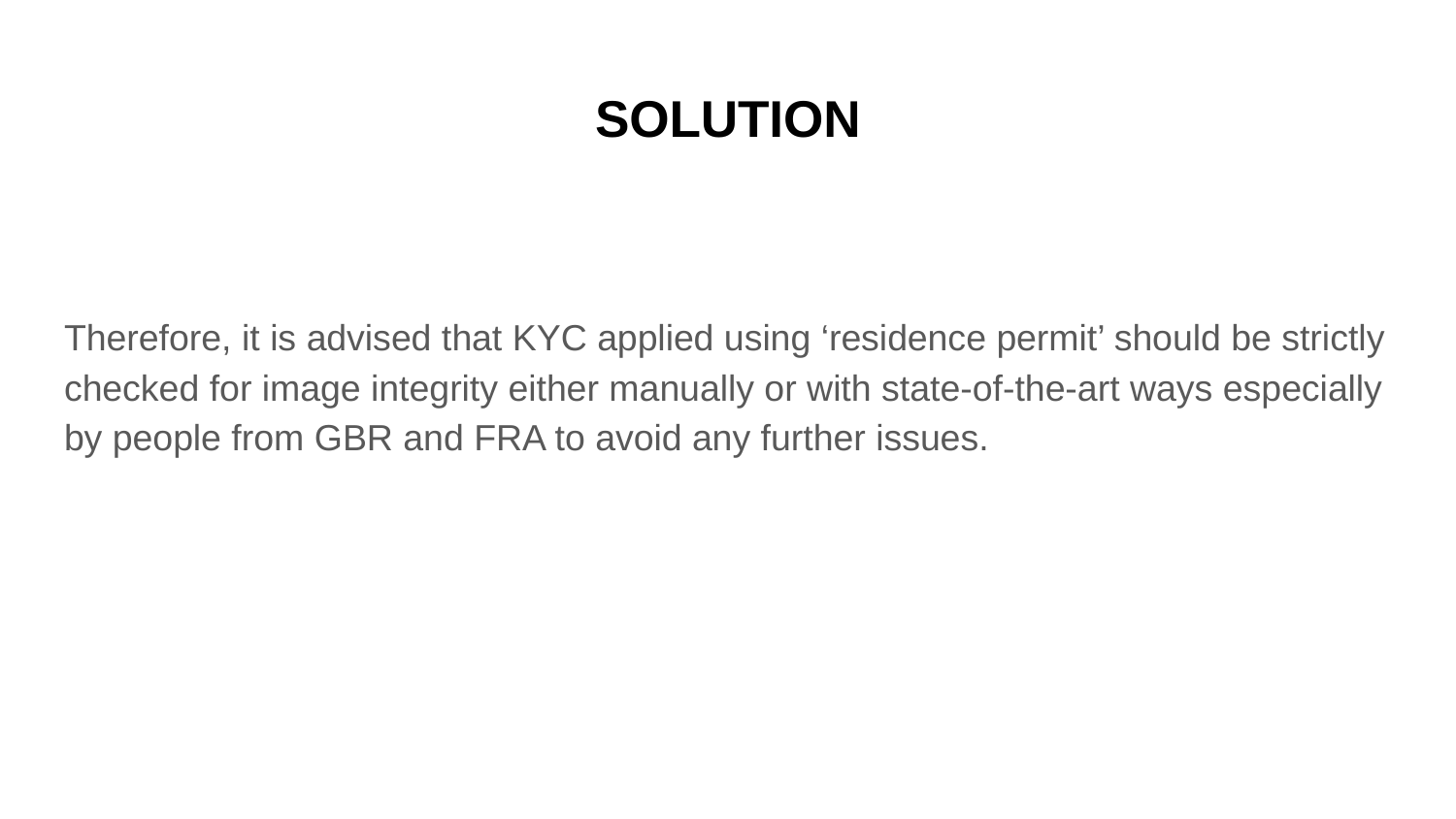

# SOLUTION
Therefore, it is advised that KYC applied using ‘residence permit’ should be strictly checked for image integrity either manually or with state-of-the-art ways especially by people from GBR and FRA to avoid any further issues.